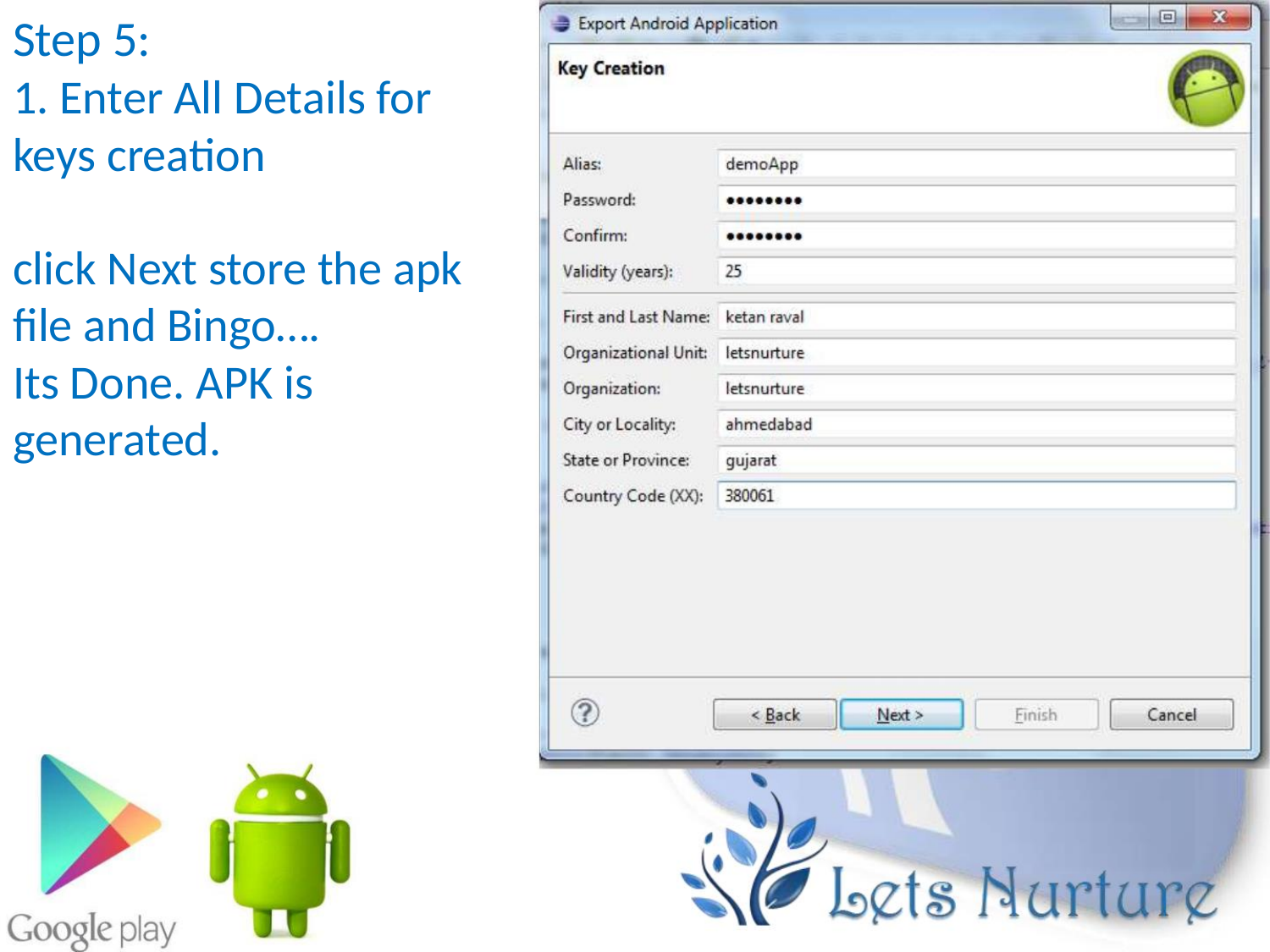

Step 5:
1. Enter All Details for
keys creation
click Next store the apk
file and Bingo….
Its Done. APK is
generated.